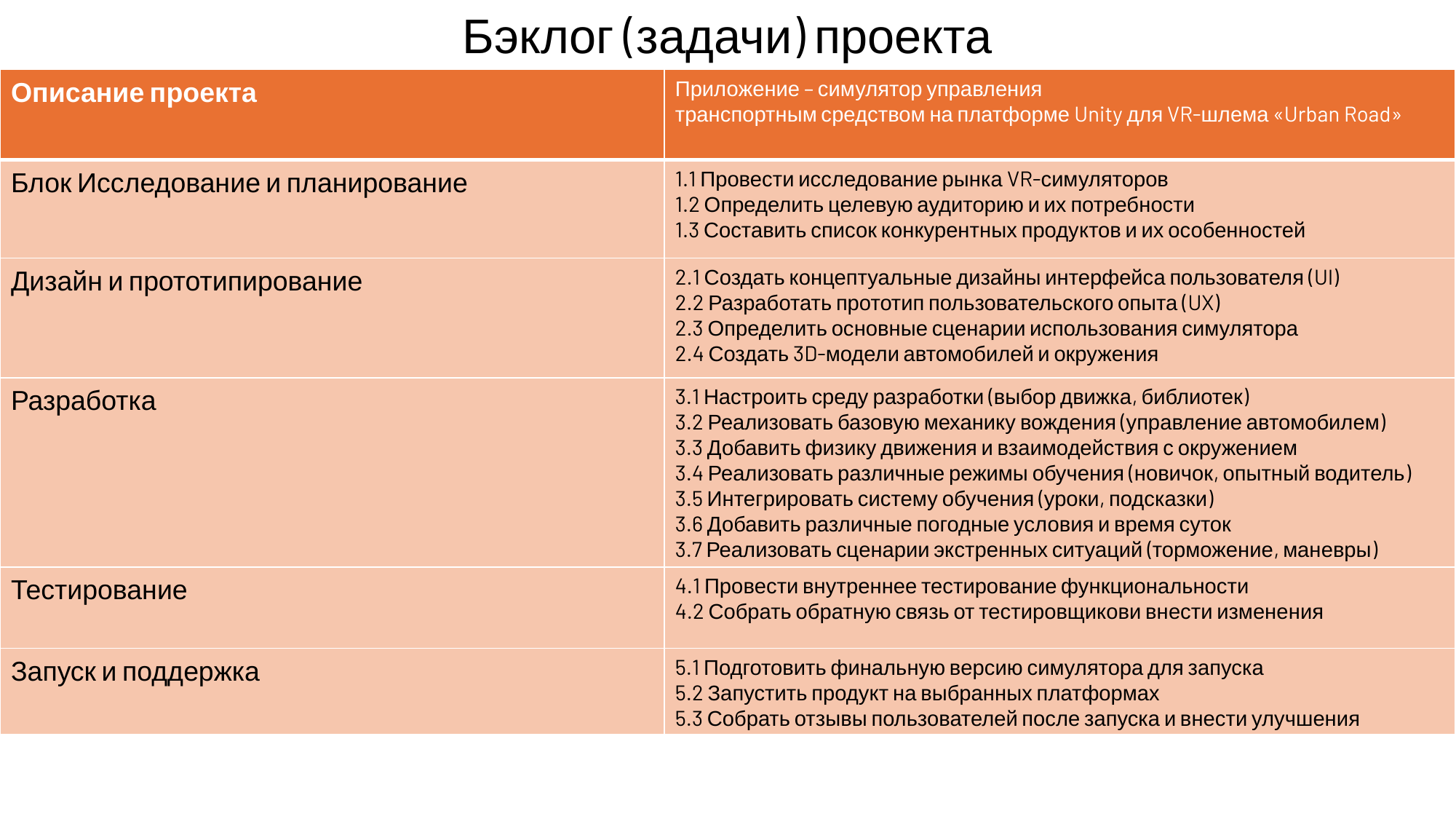

# Бэклог (задачи) проекта
| Описание проекта | Приложение – симулятор управления  транспортным средством на платформе Unity для VR-шлема «Urban Road» |
| --- | --- |
| Блок Исследование и планирование | 1.1 Провести исследование рынка VR-симуляторов 1.2 Определить целевую аудиторию и их потребности 1.3 Составить список конкурентных продуктов и их особенностей |
| Дизайн и прототипирование | 2.1 Создать концептуальные дизайны интерфейса пользователя (UI) 2.2 Разработать прототип пользовательского опыта (UX) 2.3 Определить основные сценарии использования симулятора 2.4 Создать 3D-модели автомобилей и окружения |
| Разработка | 3.1 Настроить среду разработки (выбор движка, библиотек) 3.2 Реализовать базовую механику вождения (управление автомобилем) 3.3 Добавить физику движения и взаимодействия с окружением 3.4 Реализовать различные режимы обучения (новичок, опытный водитель) 3.5 Интегрировать систему обучения (уроки, подсказки) 3.6 Добавить различные погодные условия и время суток 3.7 Реализовать сценарии экстренных ситуаций (торможение, маневры) |
| Тестирование | 4.1 Провести внутреннее тестирование функциональности 4.2 Собрать обратную связь от тестировщикови внести изменения |

| Запуск и поддержка | 5.1 Подготовить финальную версию симулятора для запуска 5.2 Запустить продукт на выбранных платформах 5.3 Собрать отзывы пользователей после запуска и внести улучшения |
| --- | --- |